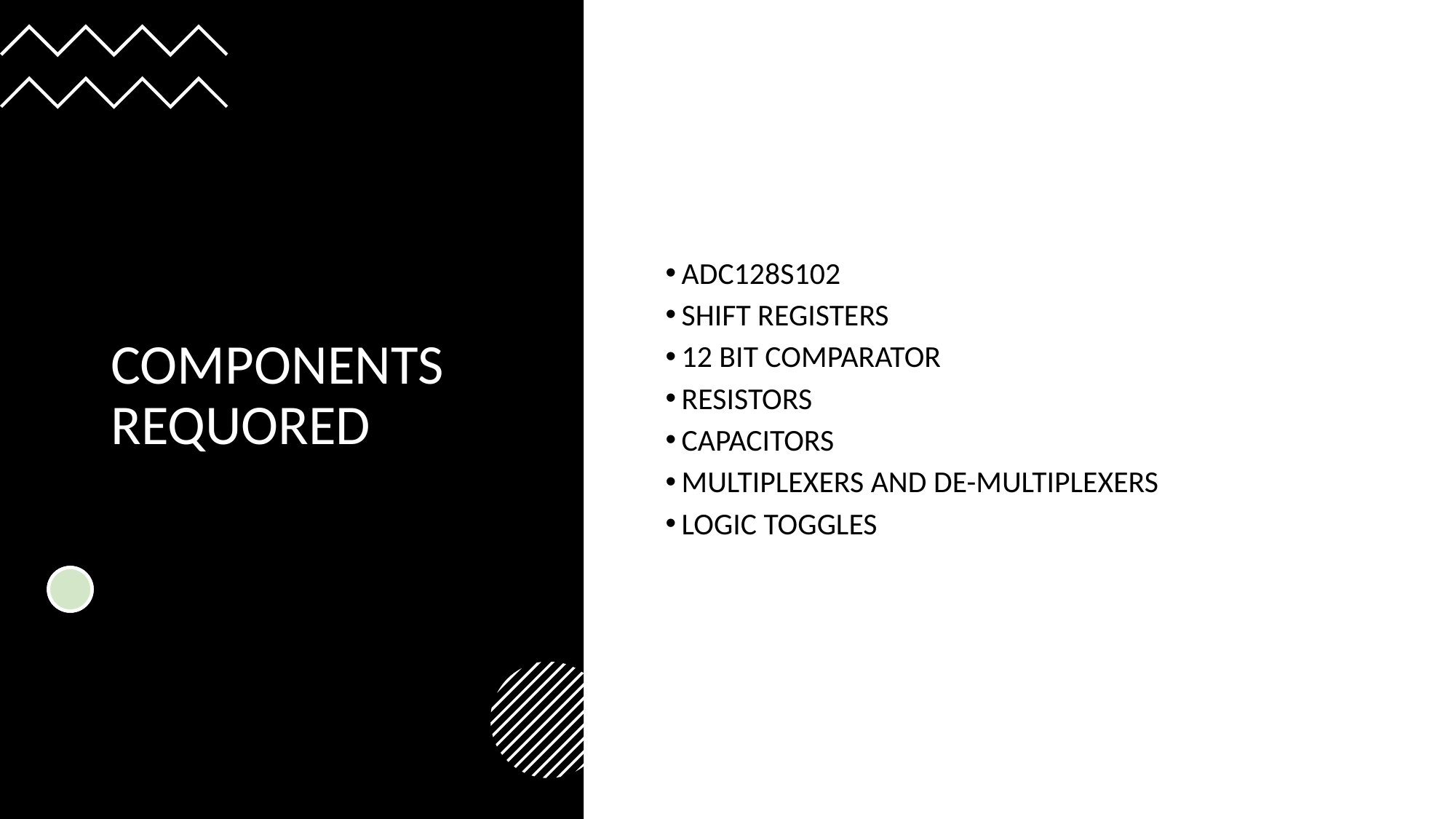

# COMPONENTS REQUORED
ADC128S102
SHIFT REGISTERS
12 BIT COMPARATOR
RESISTORS
CAPACITORS
MULTIPLEXERS AND DE-MULTIPLEXERS
LOGIC TOGGLES

ADC128S102